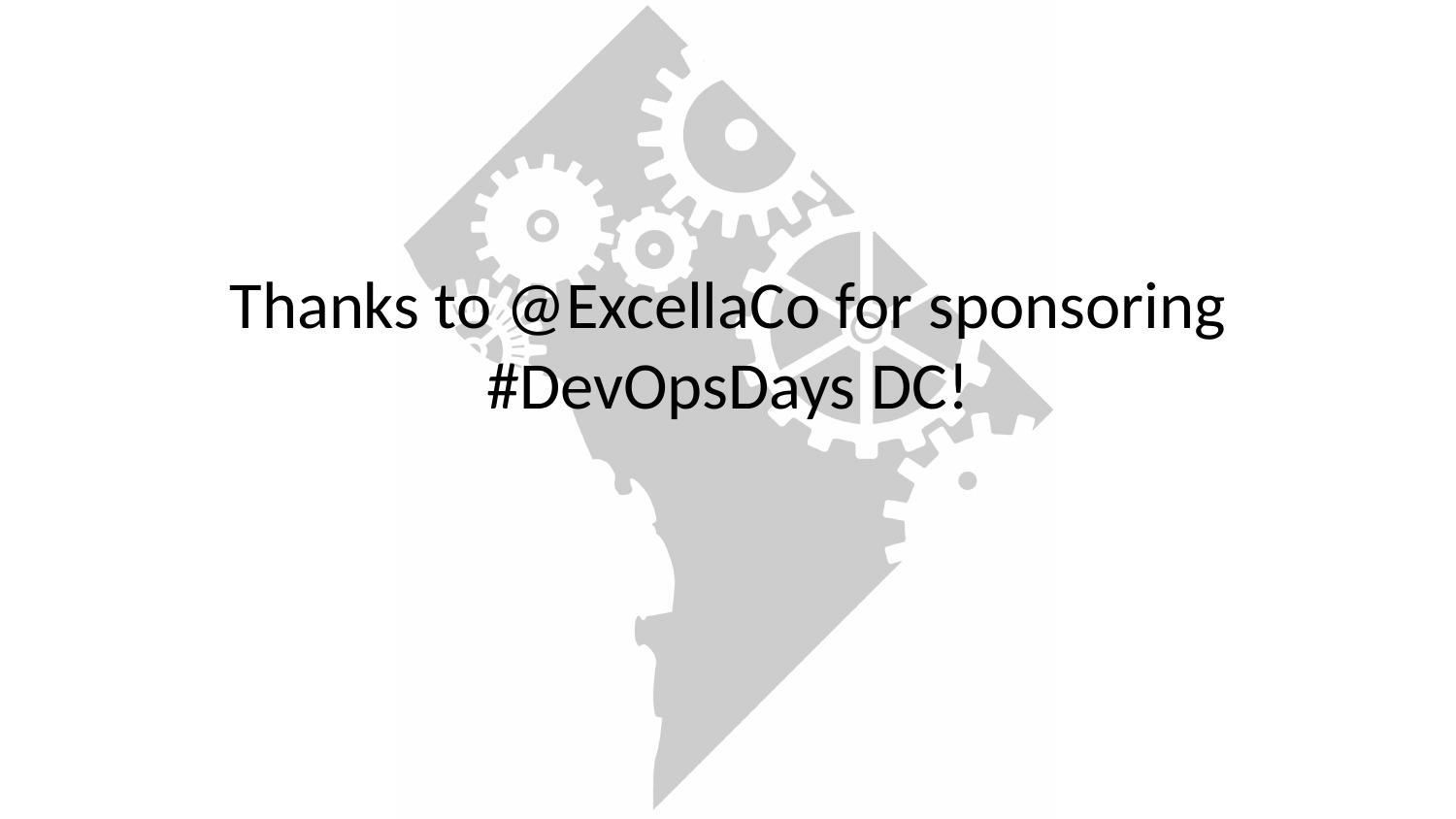

# Thanks to @ExcellaCo for sponsoring #DevOpsDays DC!